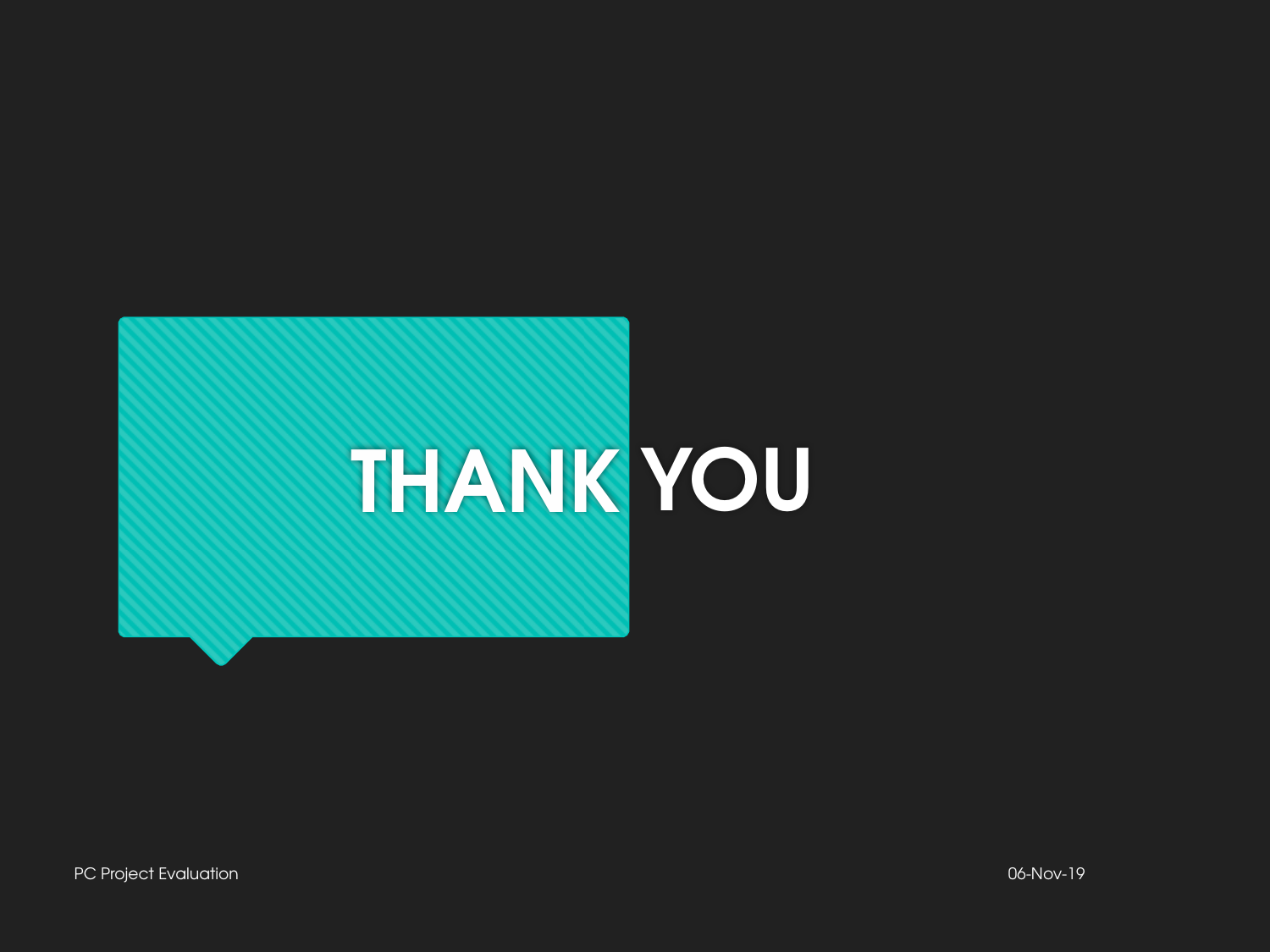

# THANK
YOU
PC Project Evaluation
06-Nov-19